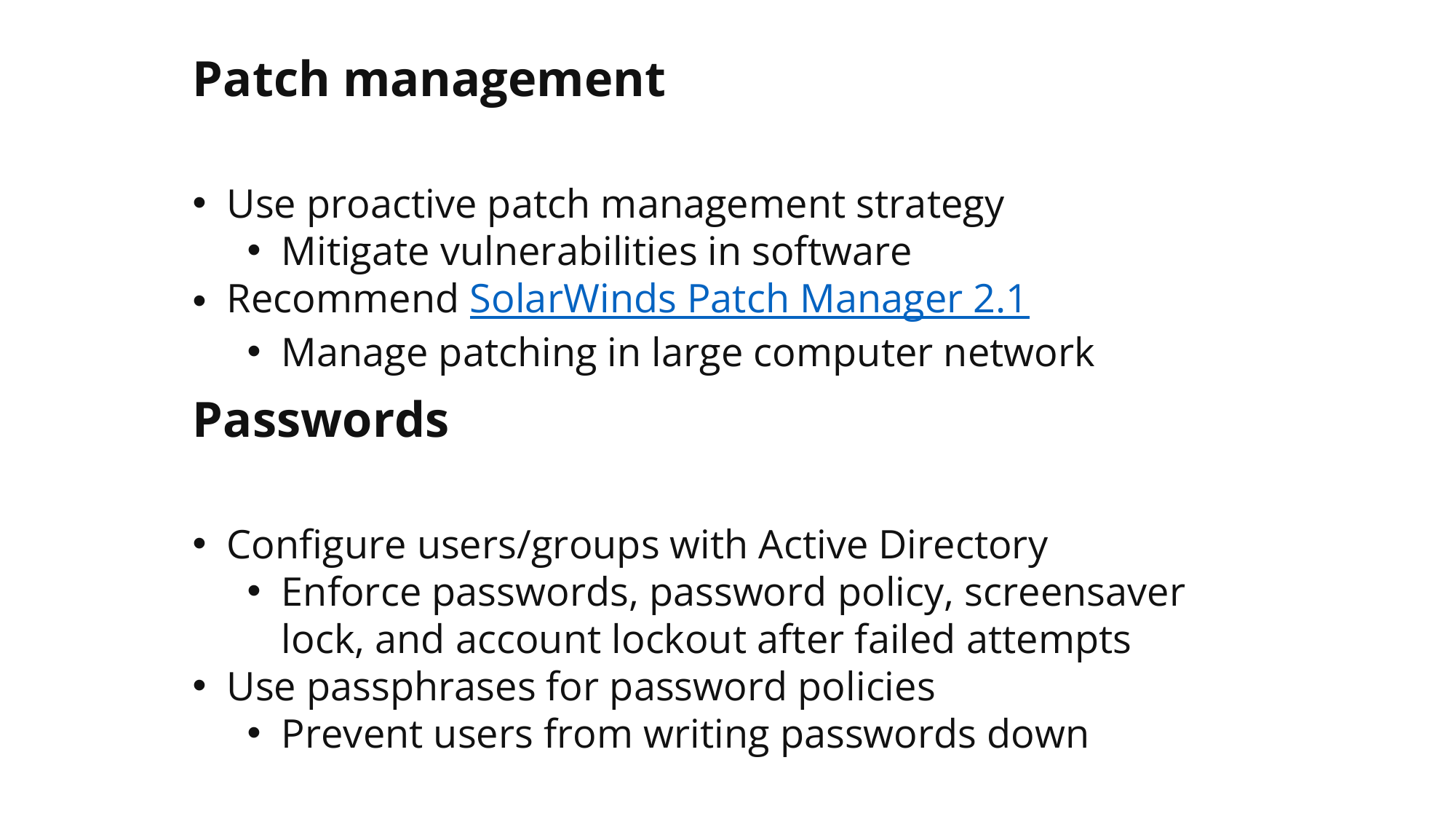

# Patch management
Use proactive patch management strategy
Mitigate vulnerabilities in software
Recommend SolarWinds Patch Manager 2.1
Manage patching in large computer network
Passwords
Configure users/groups with Active Directory
Enforce passwords, password policy, screensaver lock, and account lockout after failed attempts
Use passphrases for password policies
Prevent users from writing passwords down